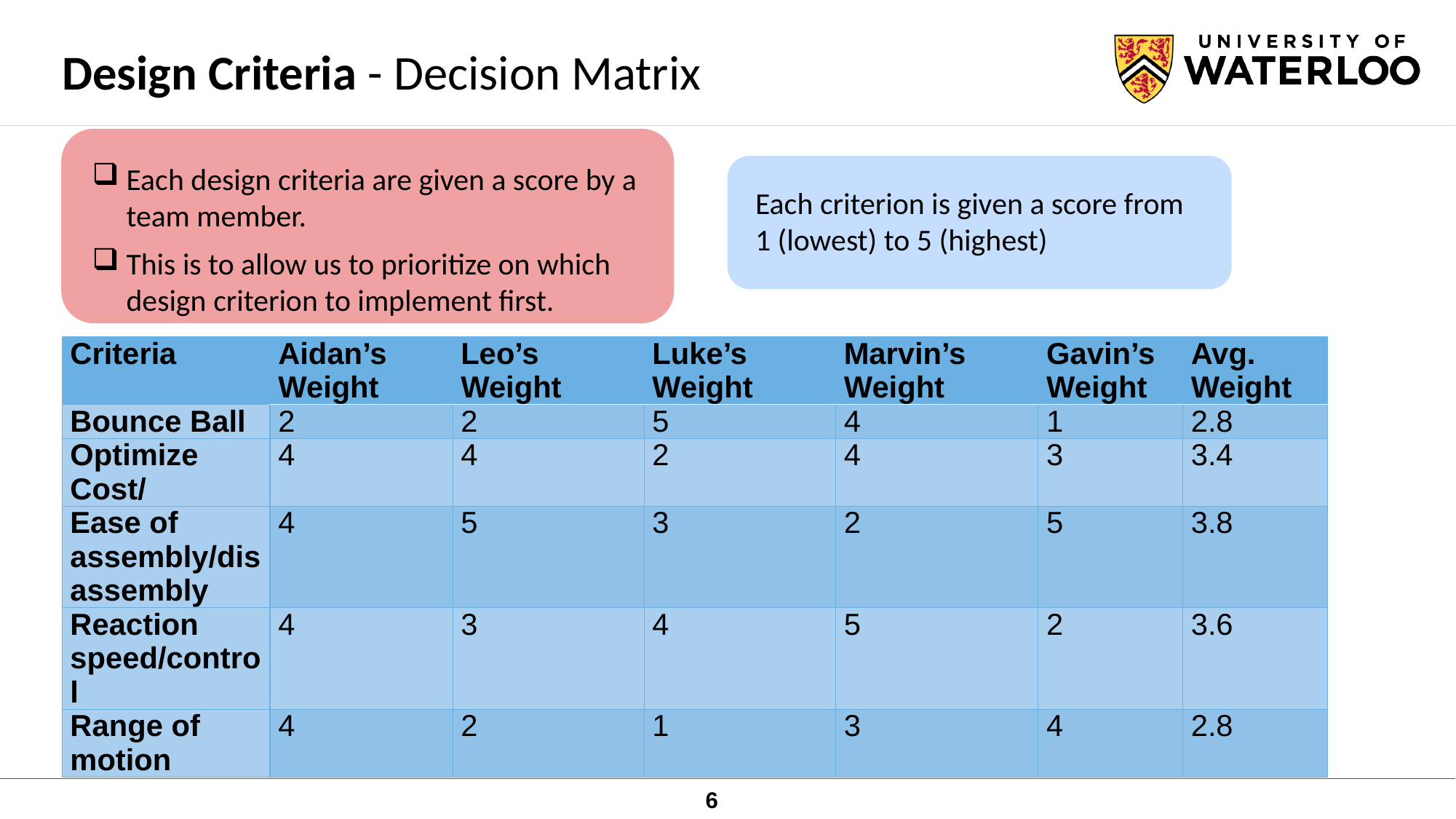

Design Criteria​​ - Decision Matrix​
Each design criteria are given a score by a team member.
This is to allow us to prioritize on which design criterion to implement first.
Each criterion is given a score from 1 (lowest) to 5 (highest)
| Criteria | Aidan’s Weight | Leo’s Weight | Luke’s Weight | Marvin’s Weight | Gavin’s Weight | Avg. Weight |
| --- | --- | --- | --- | --- | --- | --- |
| Bounce Ball | 2 | 2 | 5 | 4 | 1 | 2.8 |
| Optimize Cost/ | 4 | 4 | 2 | 4 | 3 | 3.4 |
| Ease of assembly/disassembly | 4 | 5 | 3 | 2 | 5 | 3.8 |
| Reaction speed/control | 4 | 3 | 4 | 5 | 2 | 3.6 |
| Range of motion | 4 | 2 | 1 | 3 | 4 | 2.8 |
6